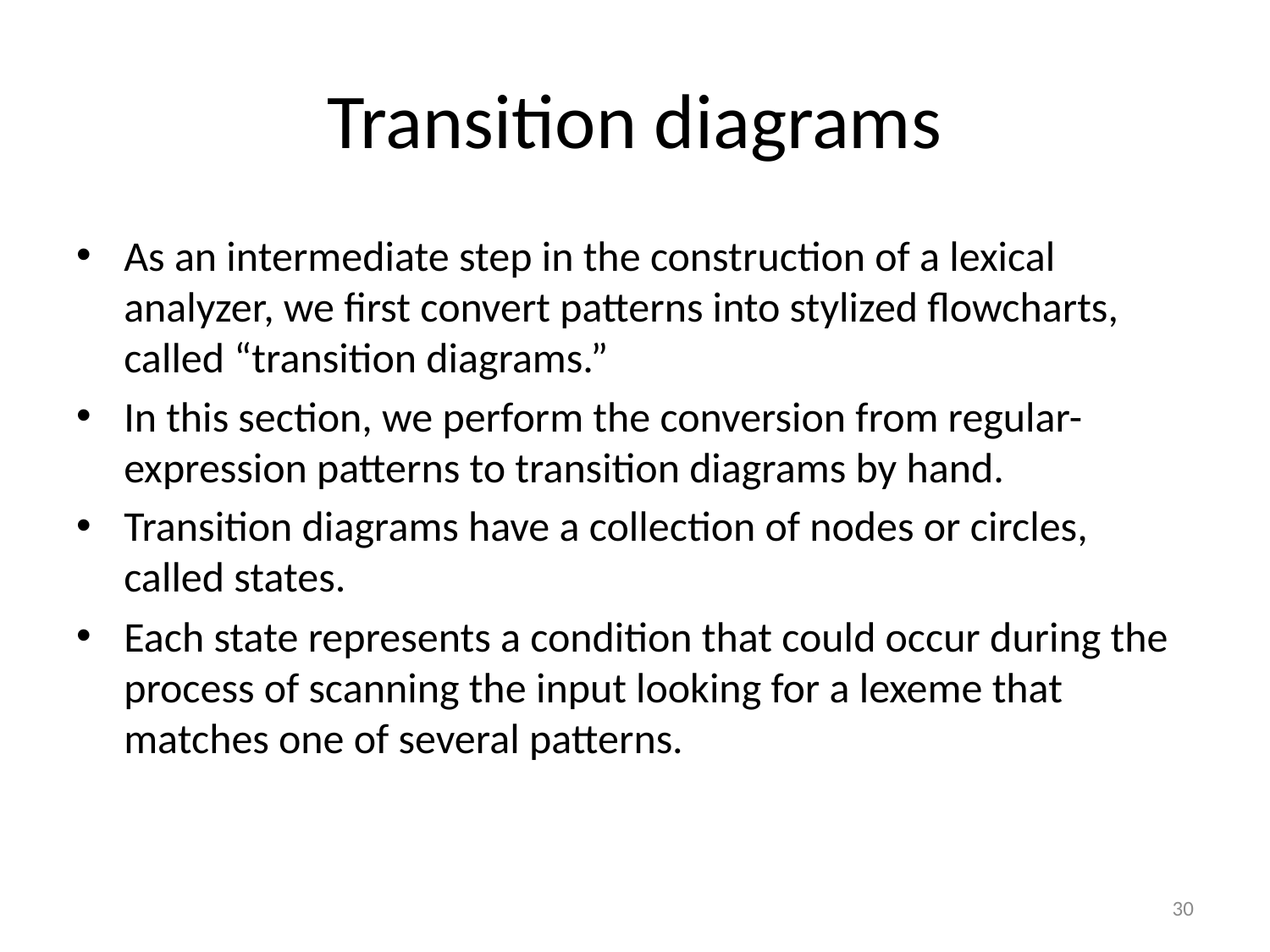

# Transition diagrams
As an intermediate step in the construction of a lexical analyzer, we first convert patterns into stylized flowcharts, called “transition diagrams.”
In this section, we perform the conversion from regular-expression patterns to transition diagrams by hand.
Transition diagrams have a collection of nodes or circles, called states.
Each state represents a condition that could occur during the process of scanning the input looking for a lexeme that matches one of several patterns.
30